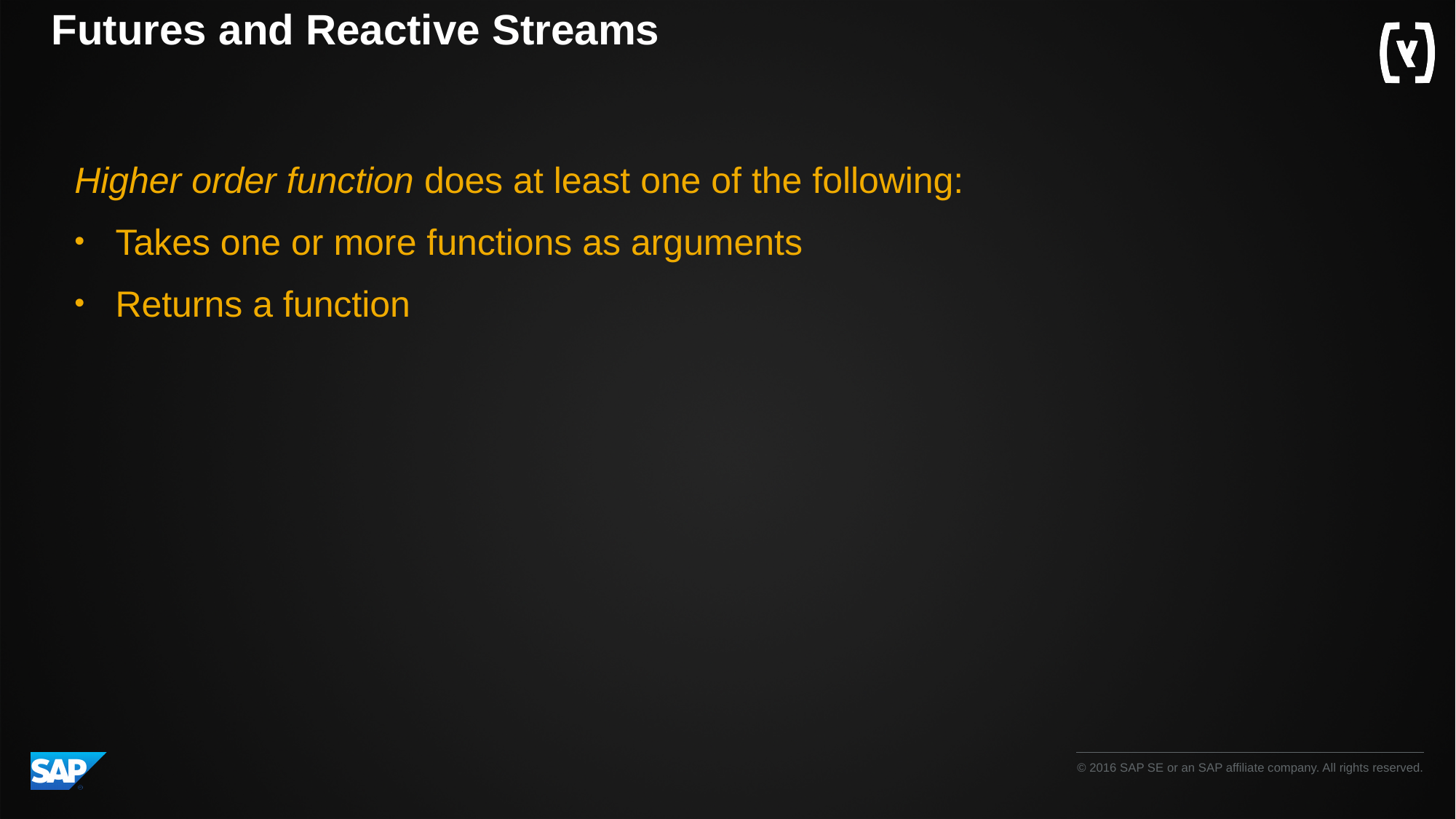

# Futures and Reactive Streams
Higher order function does at least one of the following:
Takes one or more functions as arguments
Returns a function